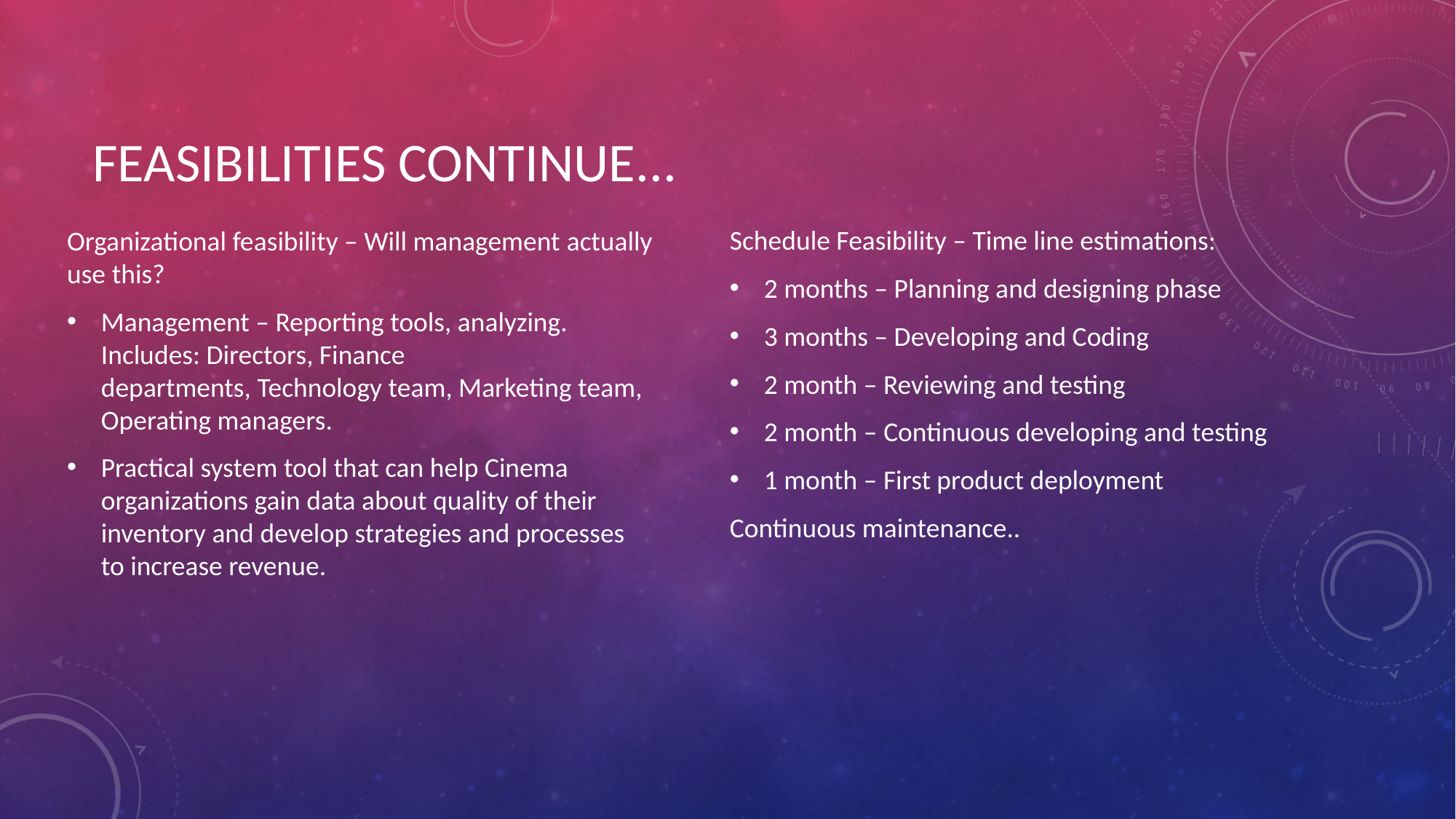

# Feasibilities continue...
Organizational feasibility – Will management actually use this?
Management – Reporting tools, analyzing. Includes: Directors, Finance departments, Technology team, Marketing team, Operating managers.
Practical system tool that can help Cinema organizations gain data about quality of their inventory and develop strategies and processes to increase revenue.
Schedule Feasibility – Time line estimations:
2 months – Planning and designing phase
3 months – Developing and Coding
2 month – Reviewing and testing
2 month – Continuous developing and testing
1 month – First product deployment
Continuous maintenance..